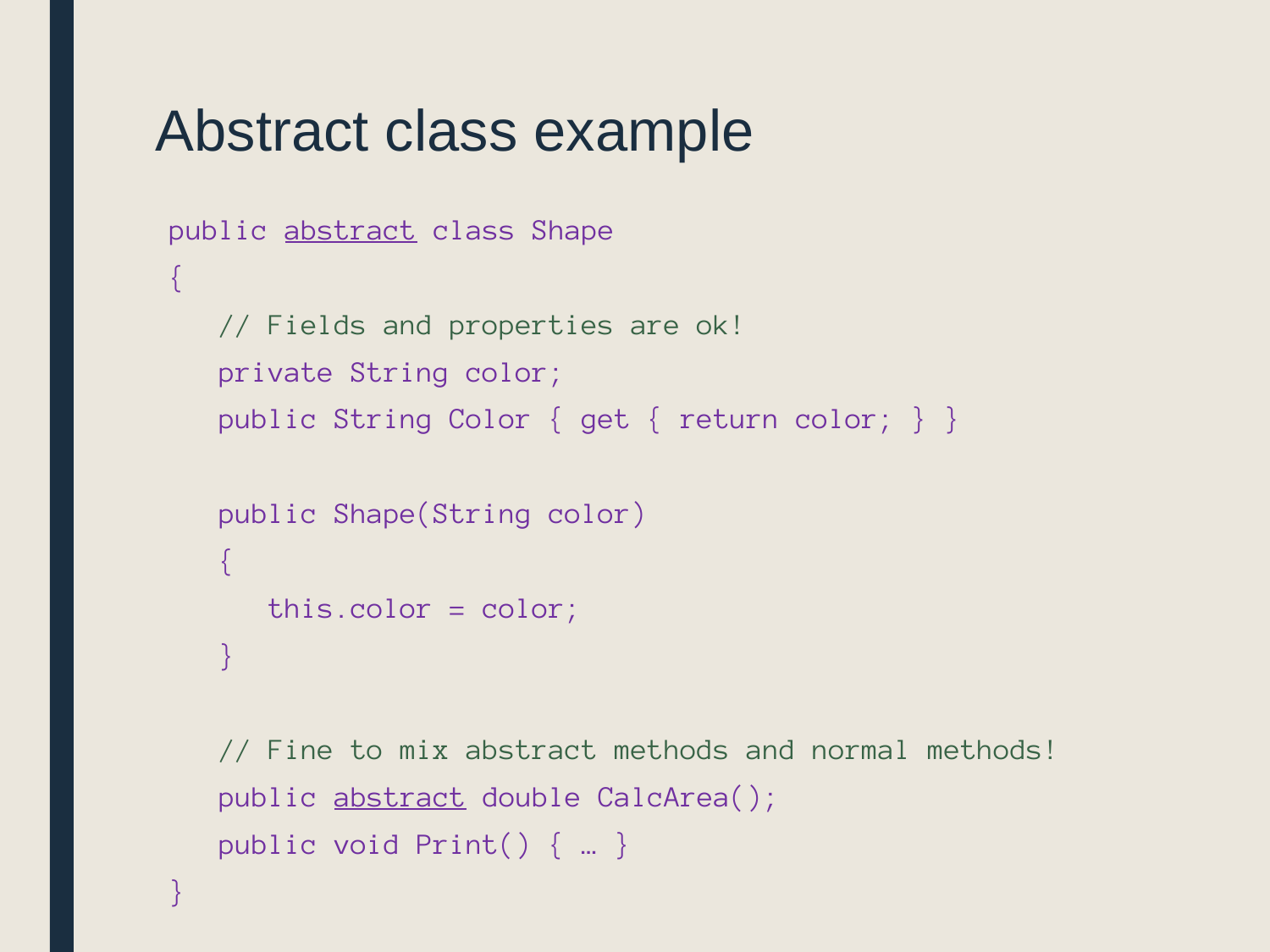

# Abstract class example
public abstract class Shape
{
   // Fields and properties are ok!
   private String color;
   public String Color { get { return color; } }

   public Shape(String color)
   {
      this.color = color;
   }

   // Fine to mix abstract methods and normal methods!
   public abstract double CalcArea();
   public void Print() { … }
}